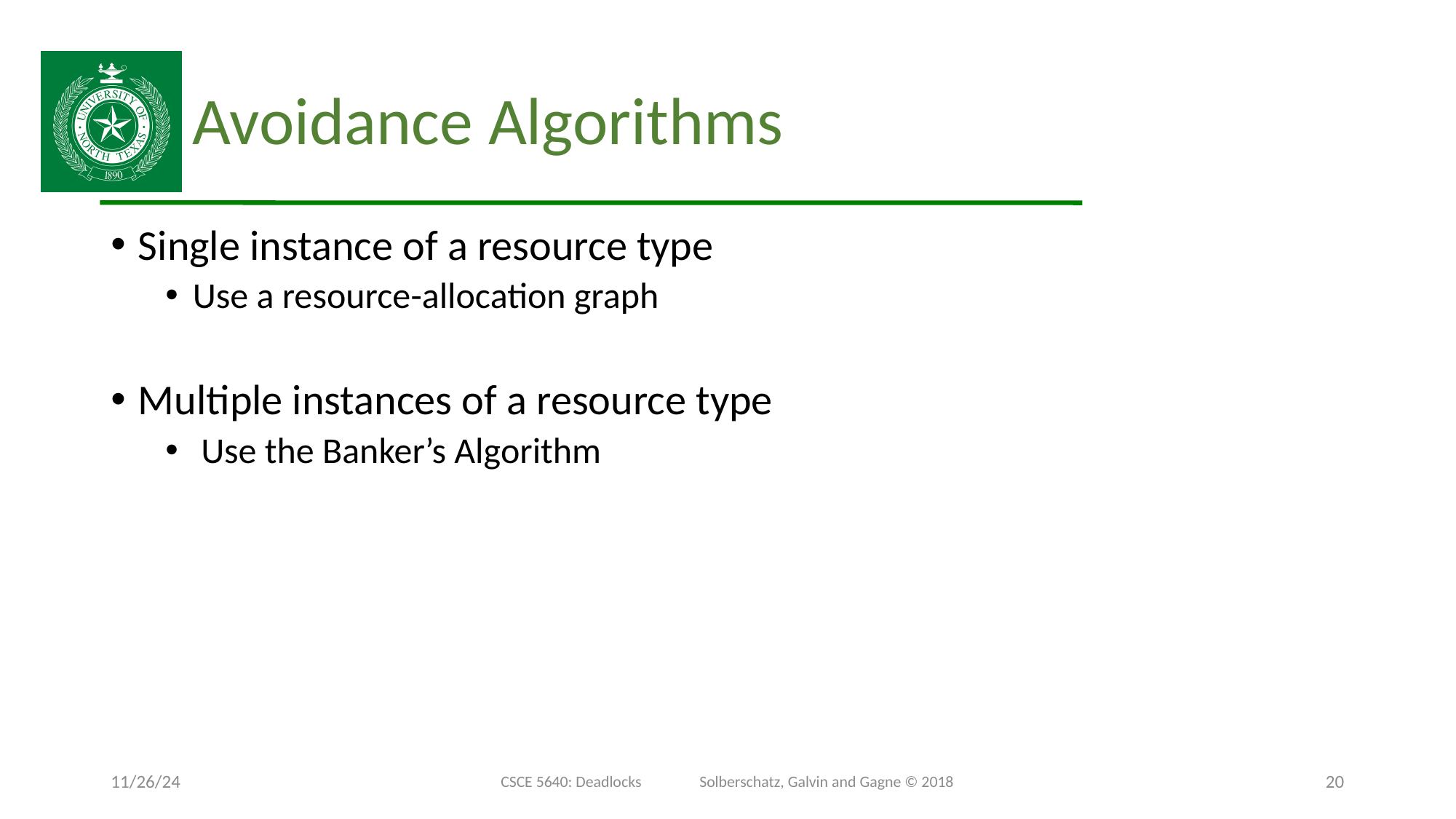

# Avoidance Algorithms
Single instance of a resource type
Use a resource-allocation graph

Multiple instances of a resource type
 Use the Banker’s Algorithm

11/26/24
CSCE 5640: Deadlocks                Solberschatz, Galvin and Gagne © 2018
20